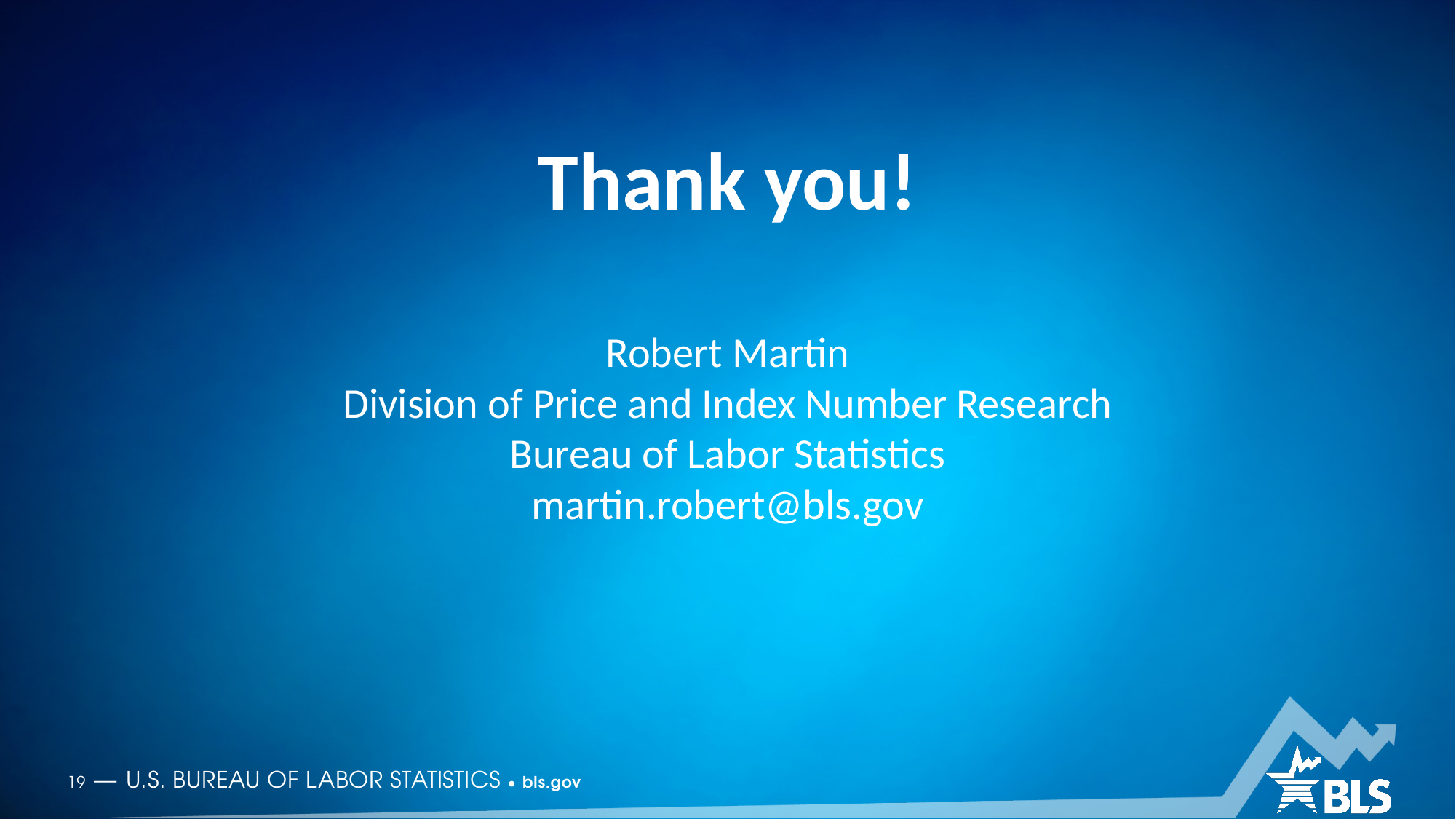

# Thank you! Robert Martin Division of Price and Index Number Research Bureau of Labor Statistics martin.robert@bls.gov